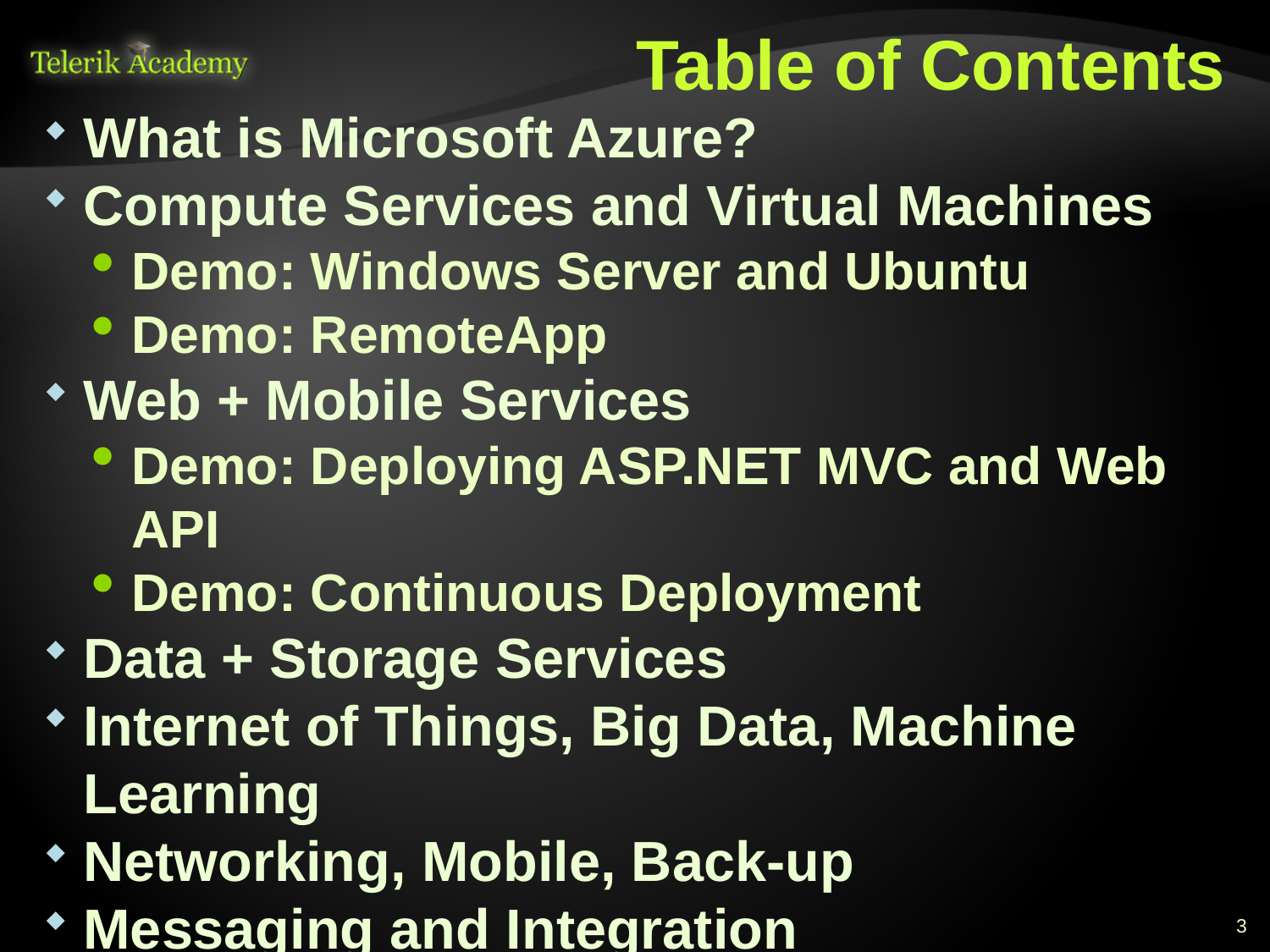

# Table of Contents
What is Microsoft Azure?
Compute Services and Virtual Machines
Demo: Windows Server and Ubuntu
Demo: RemoteApp
Web + Mobile Services
Demo: Deploying ASP.NET MVC and Web API
Demo: Continuous Deployment
Data + Storage Services
Internet of Things, Big Data, Machine Learning
Networking, Mobile, Back-up
Messaging and Integration
Compute Assistance, Performance, Media
3